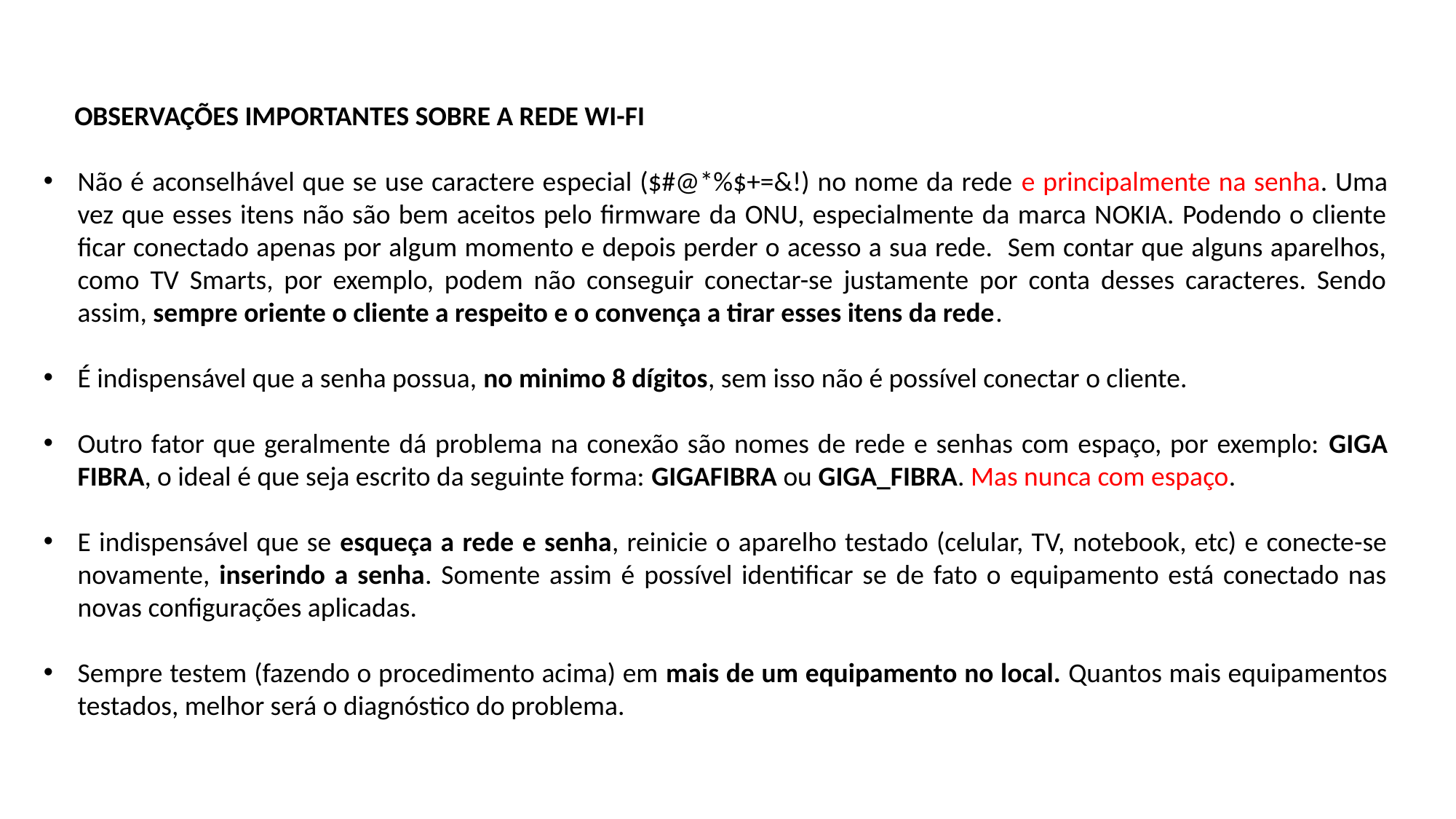

OBSERVAÇÕES IMPORTANTES SOBRE A REDE WI-FI

Não é aconselhável que se use caractere especial ($#@*%$+=&!) no nome da rede e principalmente na senha. Uma vez que esses itens não são bem aceitos pelo firmware da ONU, especialmente da marca NOKIA. Podendo o cliente ficar conectado apenas por algum momento e depois perder o acesso a sua rede.  Sem contar que alguns aparelhos, como TV Smarts, por exemplo, podem não conseguir conectar-se justamente por conta desses caracteres. Sendo assim, sempre oriente o cliente a respeito e o convença a tirar esses itens da rede.

É indispensável que a senha possua, no minimo 8 dígitos, sem isso não é possível conectar o cliente.

Outro fator que geralmente dá problema na conexão são nomes de rede e senhas com espaço, por exemplo: GIGA FIBRA, o ideal é que seja escrito da seguinte forma: GIGAFIBRA ou GIGA_FIBRA. Mas nunca com espaço.

E indispensável que se esqueça a rede e senha, reinicie o aparelho testado (celular, TV, notebook, etc) e conecte-se novamente, inserindo a senha. Somente assim é possível identificar se de fato o equipamento está conectado nas novas configurações aplicadas.

Sempre testem (fazendo o procedimento acima) em mais de um equipamento no local. Quantos mais equipamentos testados, melhor será o diagnóstico do problema.